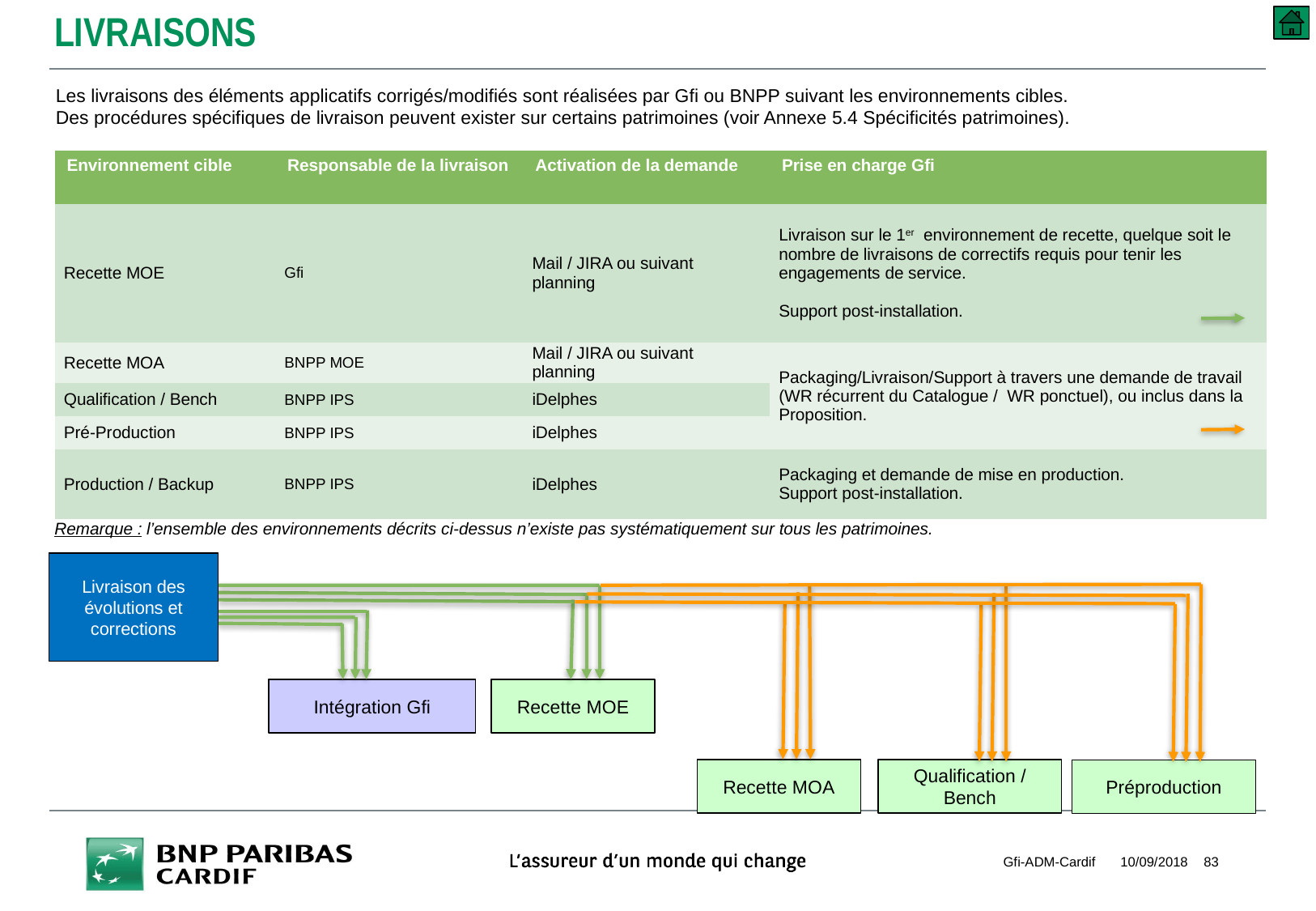

Livraisons
Les livraisons des éléments applicatifs corrigés/modifiés sont réalisées par Gfi ou BNPP suivant les environnements cibles.
Des procédures spécifiques de livraison peuvent exister sur certains patrimoines (voir Annexe 5.4 Spécificités patrimoines).
| Environnement cible | Responsable de la livraison | Activation de la demande | Prise en charge Gfi |
| --- | --- | --- | --- |
| Recette MOE | Gfi | Mail / JIRA ou suivant planning | Livraison sur le 1er environnement de recette, quelque soit le nombre de livraisons de correctifs requis pour tenir les engagements de service. Support post-installation. |
| Recette MOA | BNPP MOE | Mail / JIRA ou suivant planning | Packaging/Livraison/Support à travers une demande de travail (WR récurrent du Catalogue / WR ponctuel), ou inclus dans la Proposition. |
| Qualification / Bench | BNPP IPS | iDelphes |  |
| Pré-Production | BNPP IPS | iDelphes |  |
| Production / Backup | BNPP IPS | iDelphes | Packaging et demande de mise en production. Support post-installation. |
Remarque : l’ensemble des environnements décrits ci-dessus n’existe pas systématiquement sur tous les patrimoines.
Livraison des évolutions et corrections
Intégration Gfi
Recette MOE
Recette MOA
Qualification / Bench
Préproduction
Gfi-ADM-Cardif
10/09/2018
83